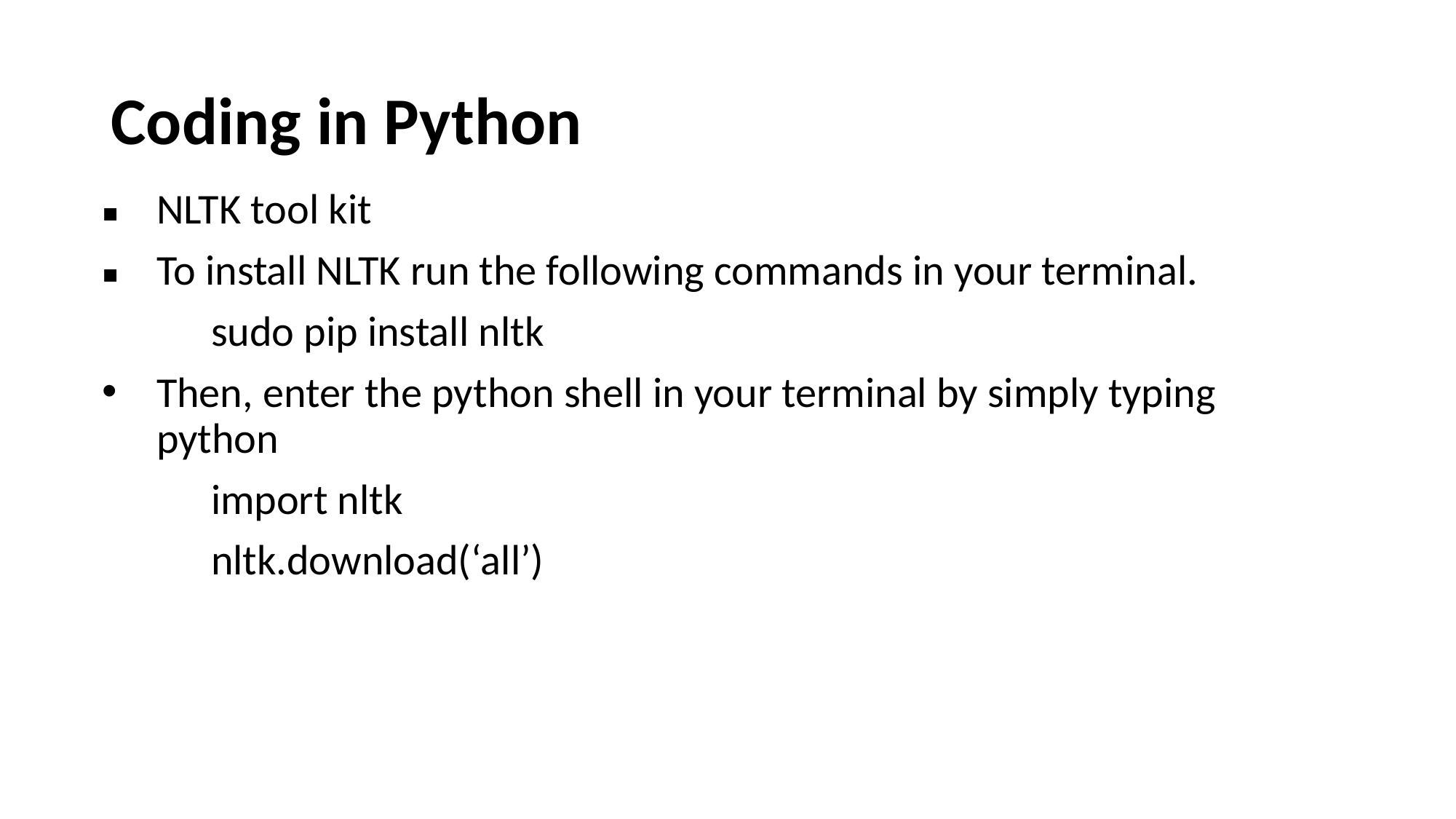

# Coding in Python
NLTK tool kit
To install NLTK run the following commands in your terminal.
	sudo pip install nltk
Then, enter the python shell in your terminal by simply typing python
	import nltk
	nltk.download(‘all’)